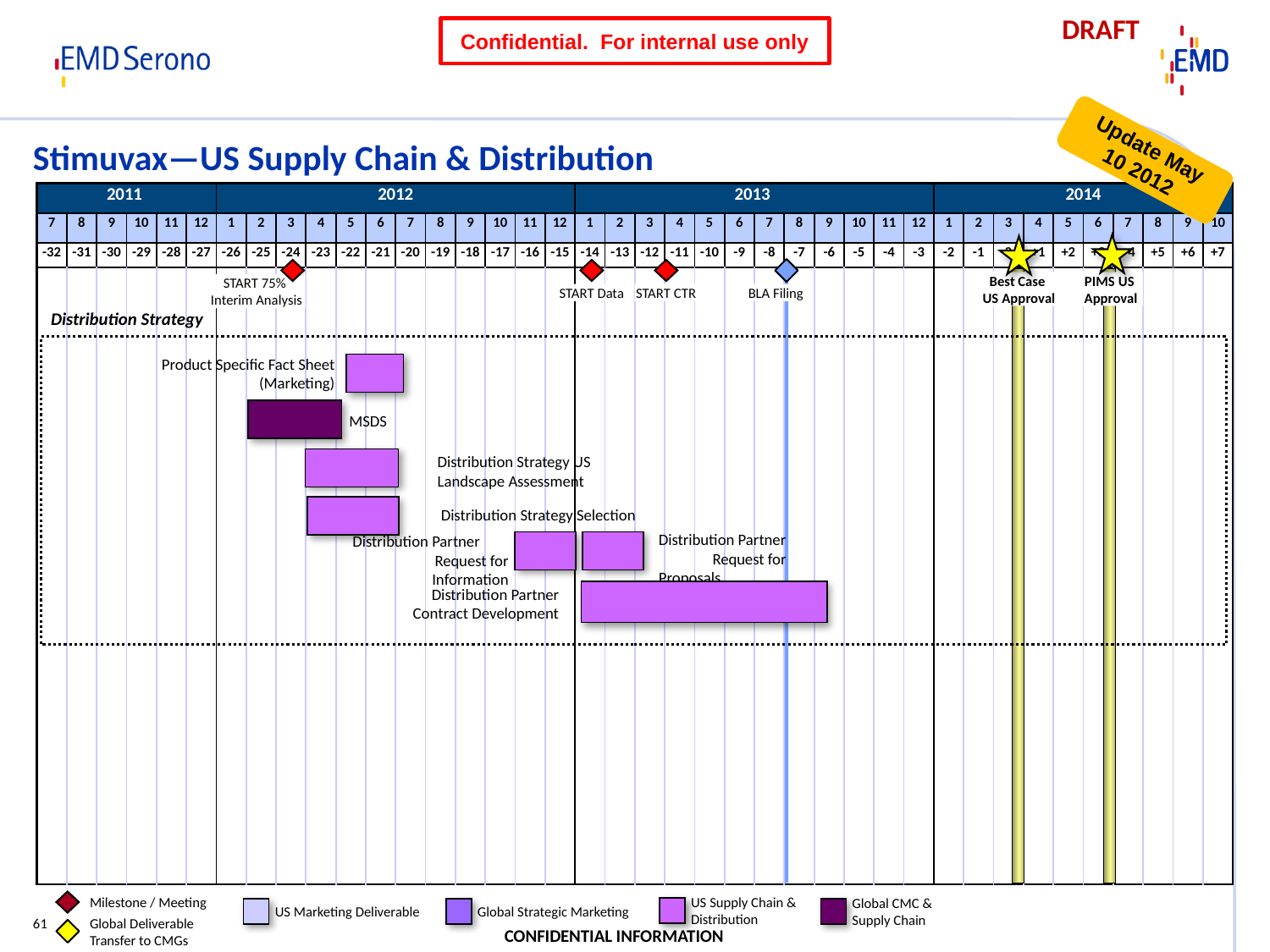

# Stimuvax—US Supply Chain & Distribution
Distribution Strategy

Product Specific Fact Sheet (Marketing)

MSDS

Distribution Strategy US Landscape Assessment
Distribution Strategy Selection

Distribution Partner                     Request for Proposals
Distribution Partner                     Request for Information

Distribution Partner Contract Development

US Supply Chain & Distribution
Milestone / Meeting

Global Deliverable Transfer to CMGs

Global CMC & Supply Chain
US Marketing Deliverable
Global Strategic Marketing

61